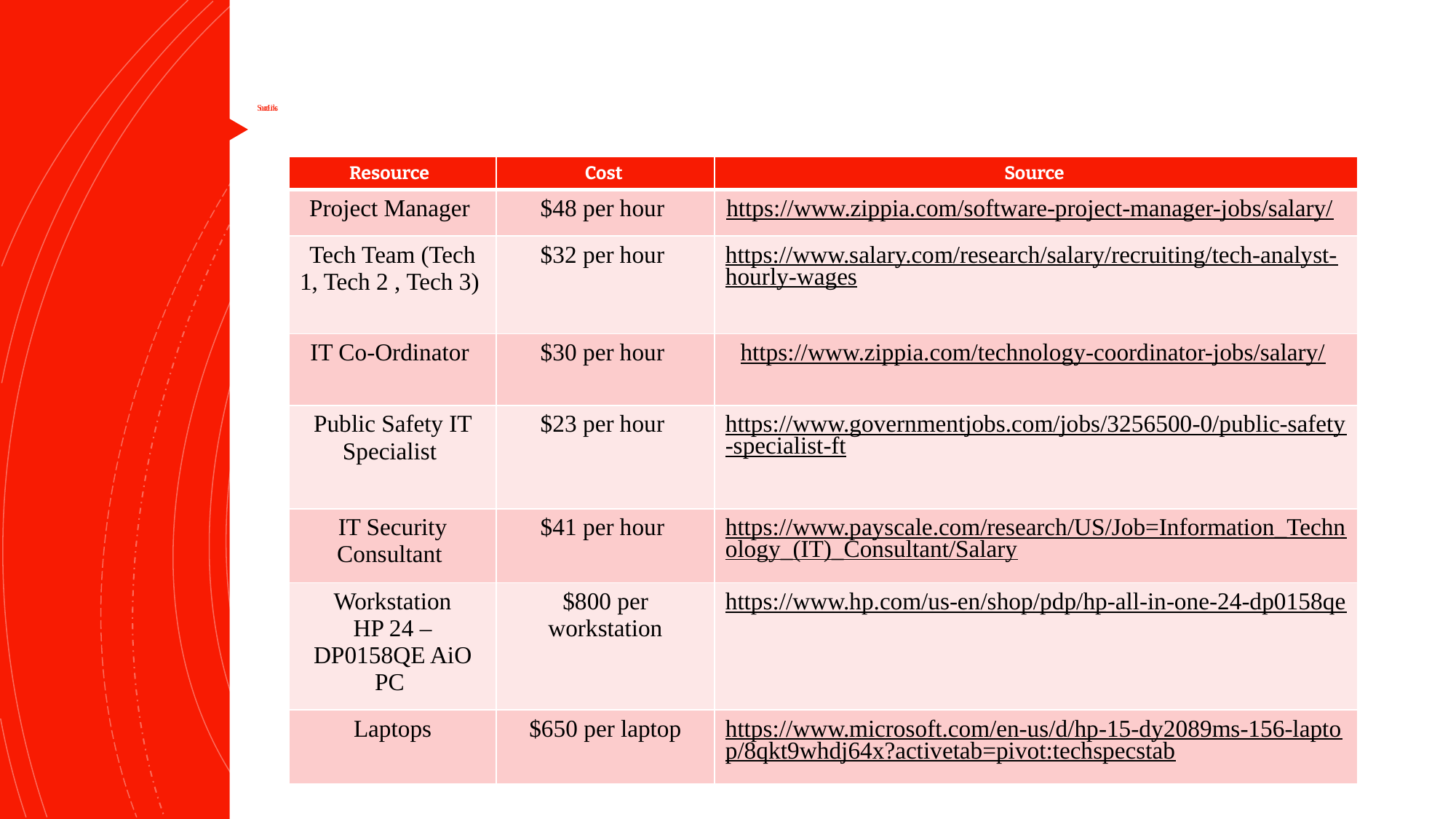

# Source Links

| Resource | Cost | Source |
| --- | --- | --- |
| Project Manager | $48 per hour | https://www.zippia.com/software-project-manager-jobs/salary/ |
| Tech Team (Tech 1, Tech 2 , Tech 3) | $32 per hour | https://www.salary.com/research/salary/recruiting/tech-analyst-hourly-wages |
| IT Co-Ordinator | $30 per hour | https://www.zippia.com/technology-coordinator-jobs/salary/ |
| Public Safety IT Specialist | $23 per hour | https://www.governmentjobs.com/jobs/3256500-0/public-safety-specialist-ft |
| IT Security Consultant | $41 per hour | https://www.payscale.com/research/US/Job=Information\_Technology\_(IT)\_Consultant/Salary |
| Workstation HP 24 – DP0158QE AiO PC | $800 per workstation | https://www.hp.com/us-en/shop/pdp/hp-all-in-one-24-dp0158qe |
| Laptops | $650 per laptop | https://www.microsoft.com/en-us/d/hp-15-dy2089ms-156-laptop/8qkt9whdj64x?activetab=pivot:techspecstab |